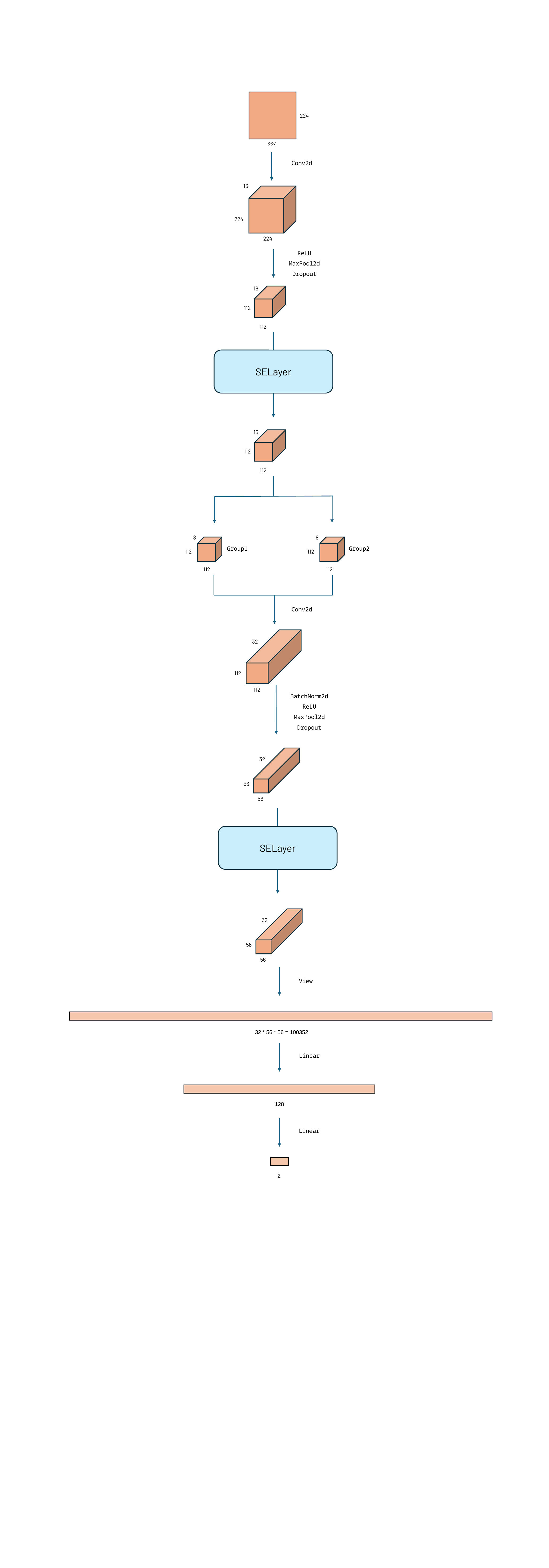

224
224
Conv2d
16

224
224
ReLU
MaxPool2d
Dropout
16

112
112
SELayer
16

112
112
8
8

Group1
Group2
112
112
112
112
Conv2d

32
112
112
BatchNorm2d
ReLU
MaxPool2d
Dropout

32
56
56
SELayer

32
56
56
View

32 * 56 * 56 = 100352
Linear

128
Linear

2